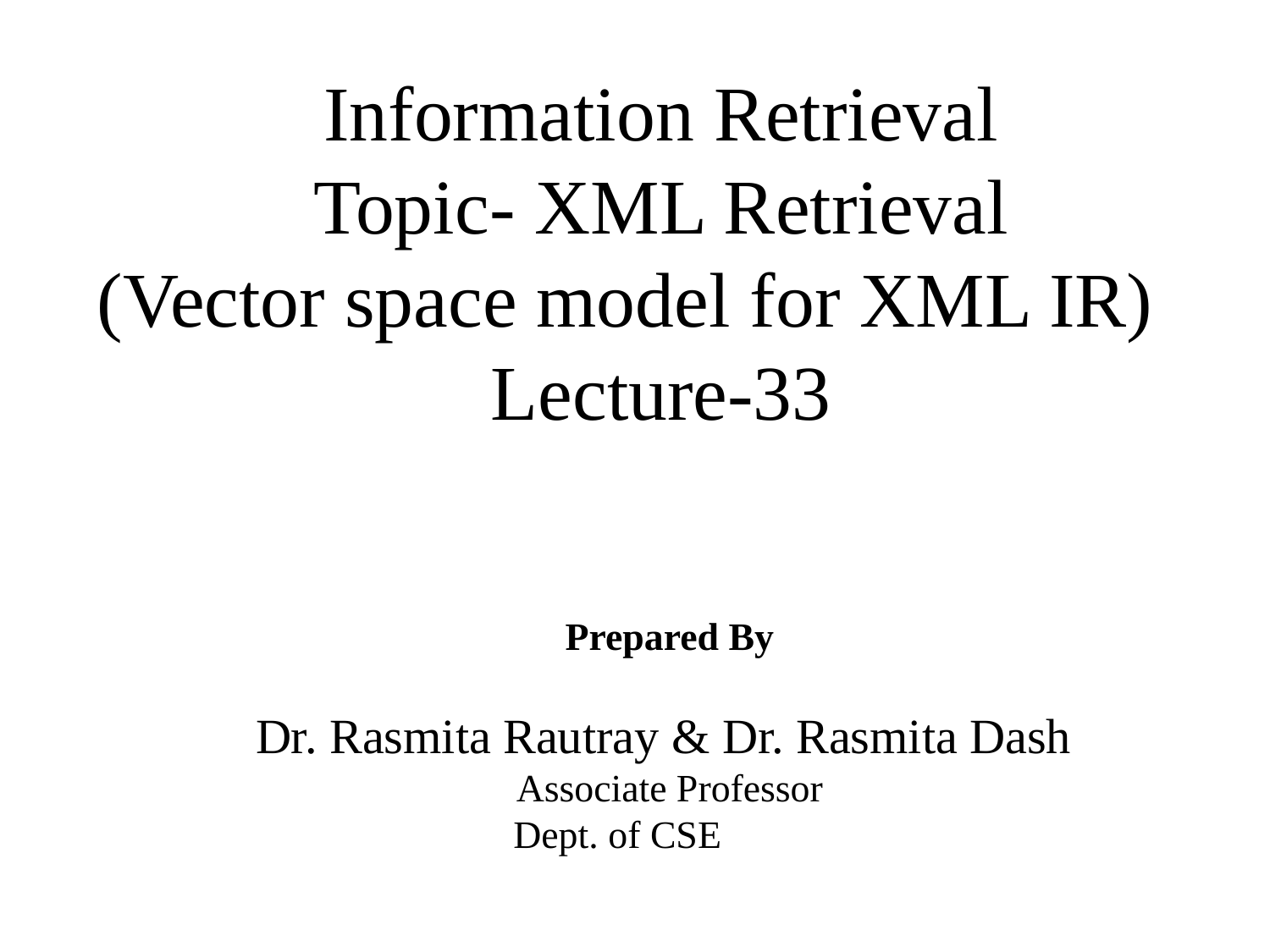

Information Retrieval
Topic- XML Retrieval
(Vector space model for XML IR)
Lecture-33
Prepared By

Dr. Rasmita Rautray & Dr. Rasmita Dash
Associate Professor
Dept. of CSE